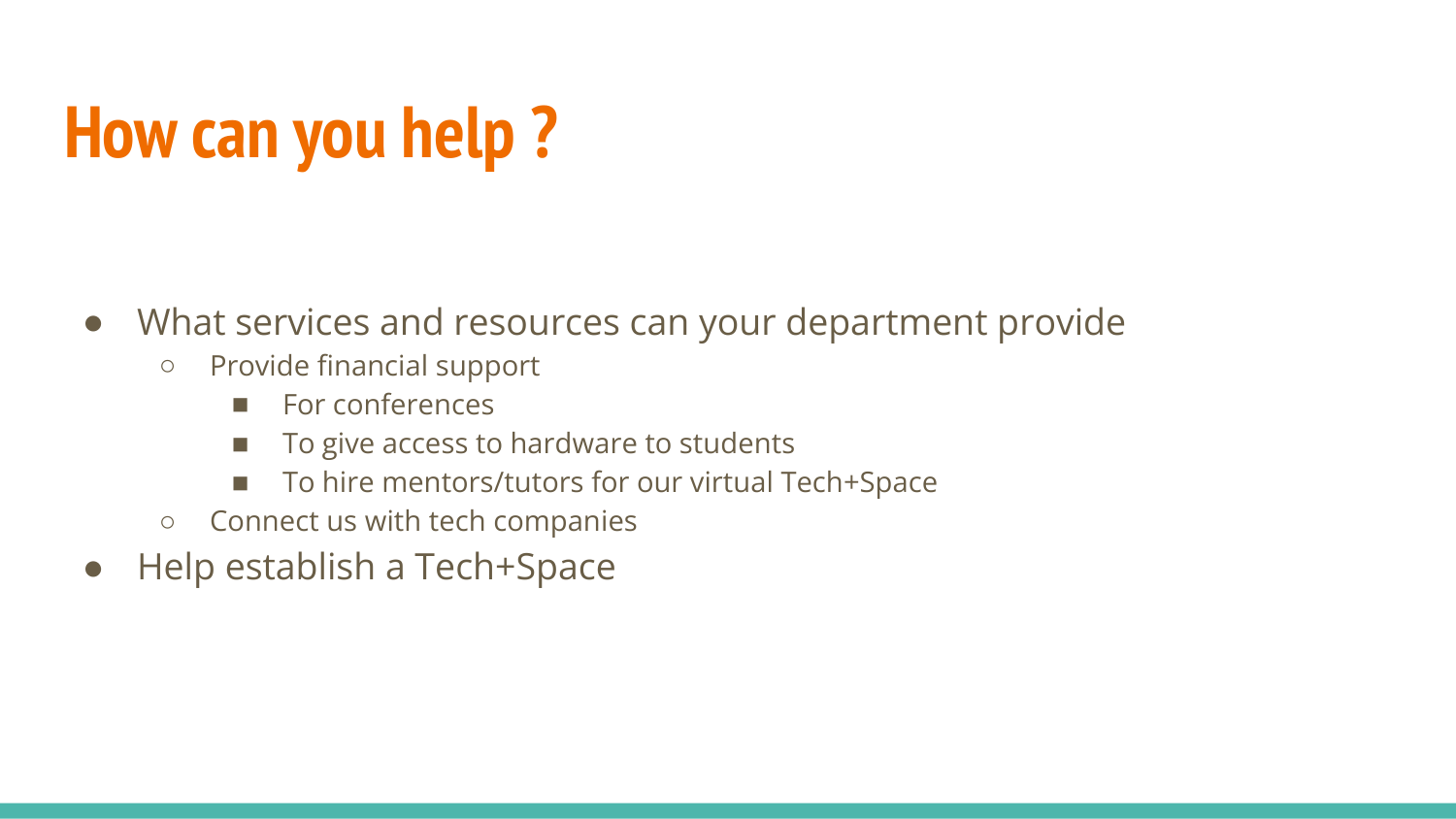

# How can you help ?

What services and resources can your department provide
Provide financial support
For conferences
To give access to hardware to students
To hire mentors/tutors for our virtual Tech+Space
Connect us with tech companies
Help establish a Tech+Space